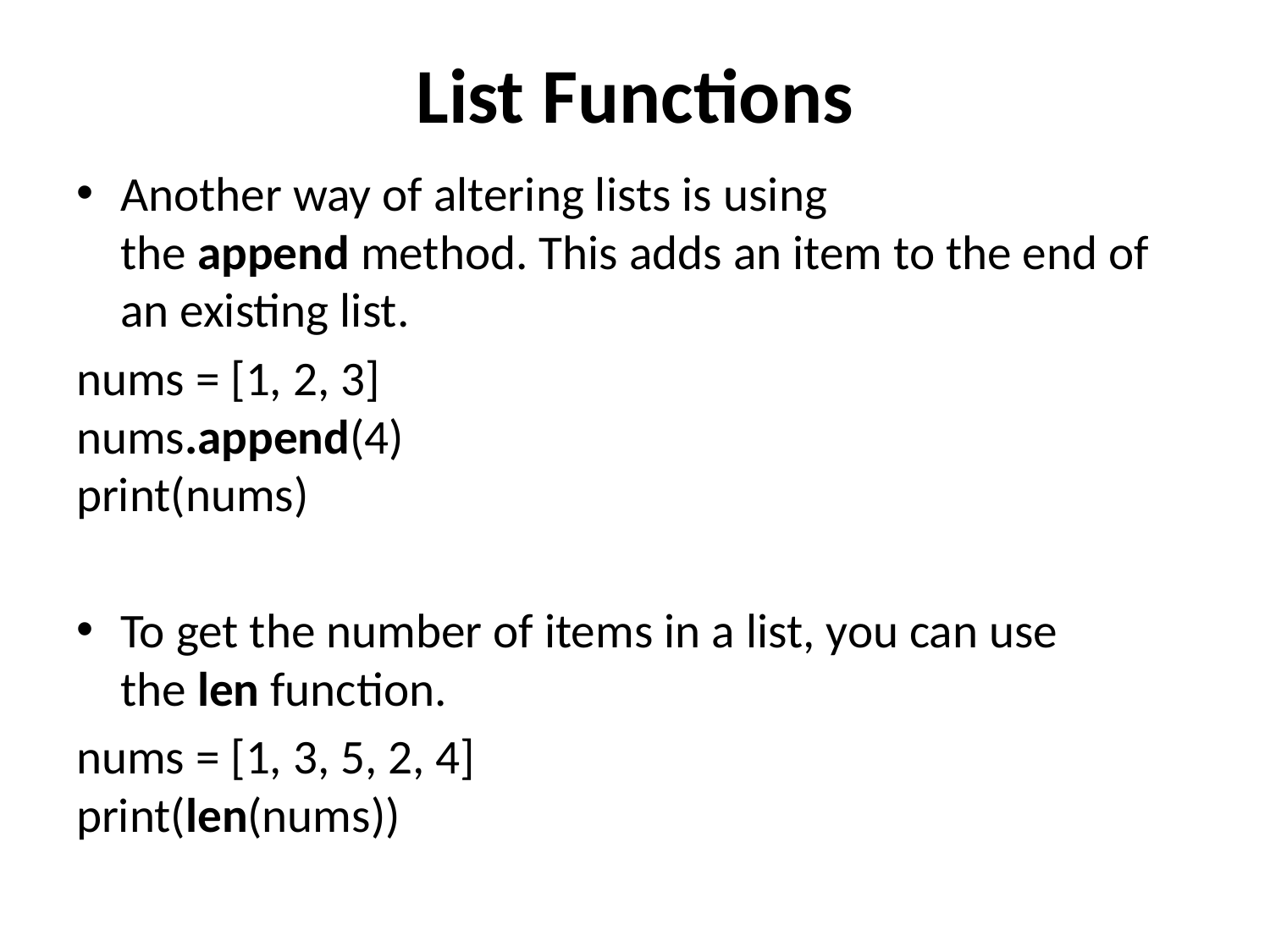

# List Functions
Another way of altering lists is using the append method. This adds an item to the end of an existing list.
nums = [1, 2, 3]
nums.append(4)
print(nums)

To get the number of items in a list, you can use the len function.
nums = [1, 3, 5, 2, 4]
print(len(nums))